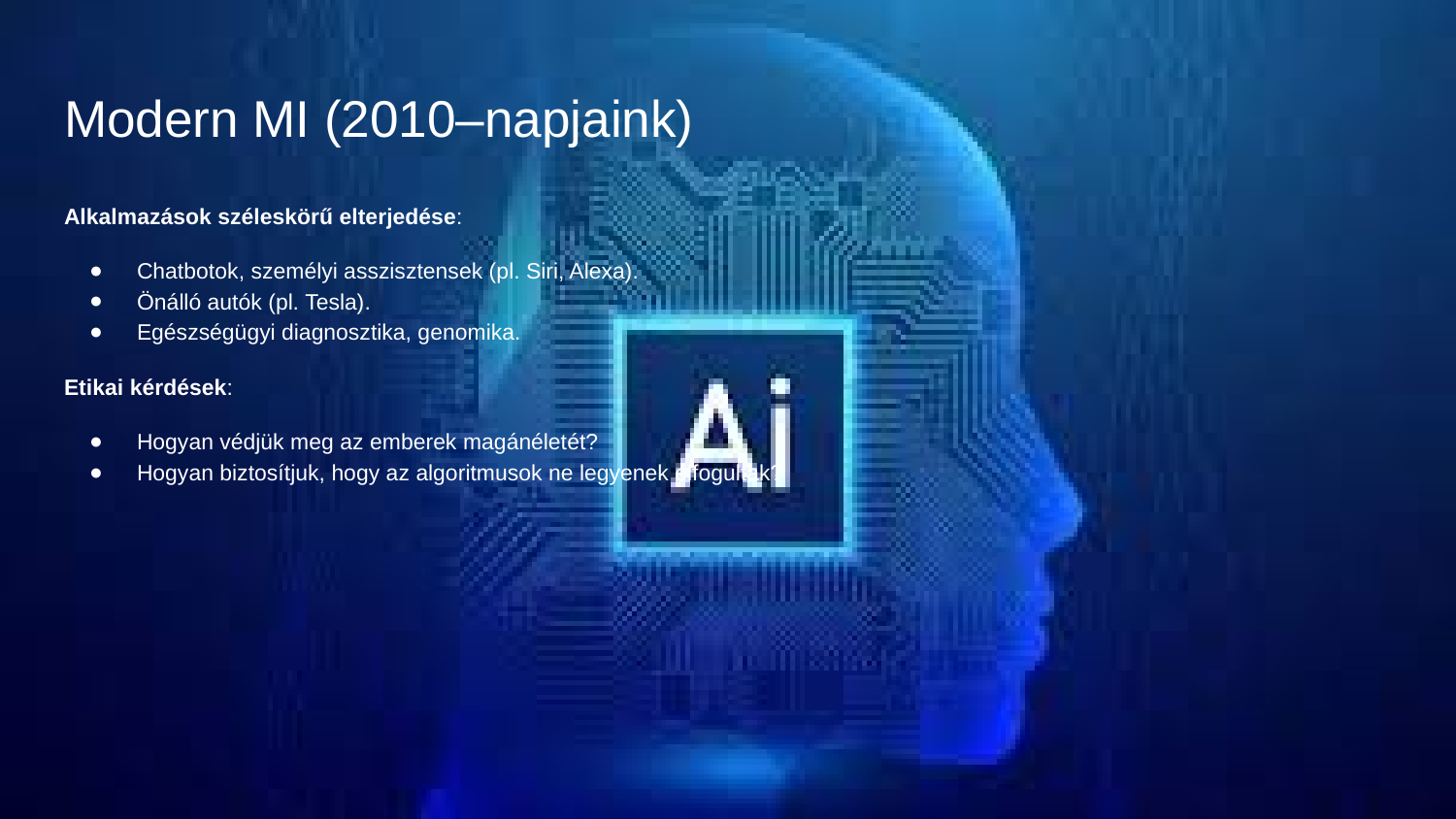

# Modern MI (2010–napjaink)
Alkalmazások széleskörű elterjedése:
Chatbotok, személyi asszisztensek (pl. Siri, Alexa).
Önálló autók (pl. Tesla).
Egészségügyi diagnosztika, genomika.
Etikai kérdések:
Hogyan védjük meg az emberek magánéletét?
Hogyan biztosítjuk, hogy az algoritmusok ne legyenek elfogultak?